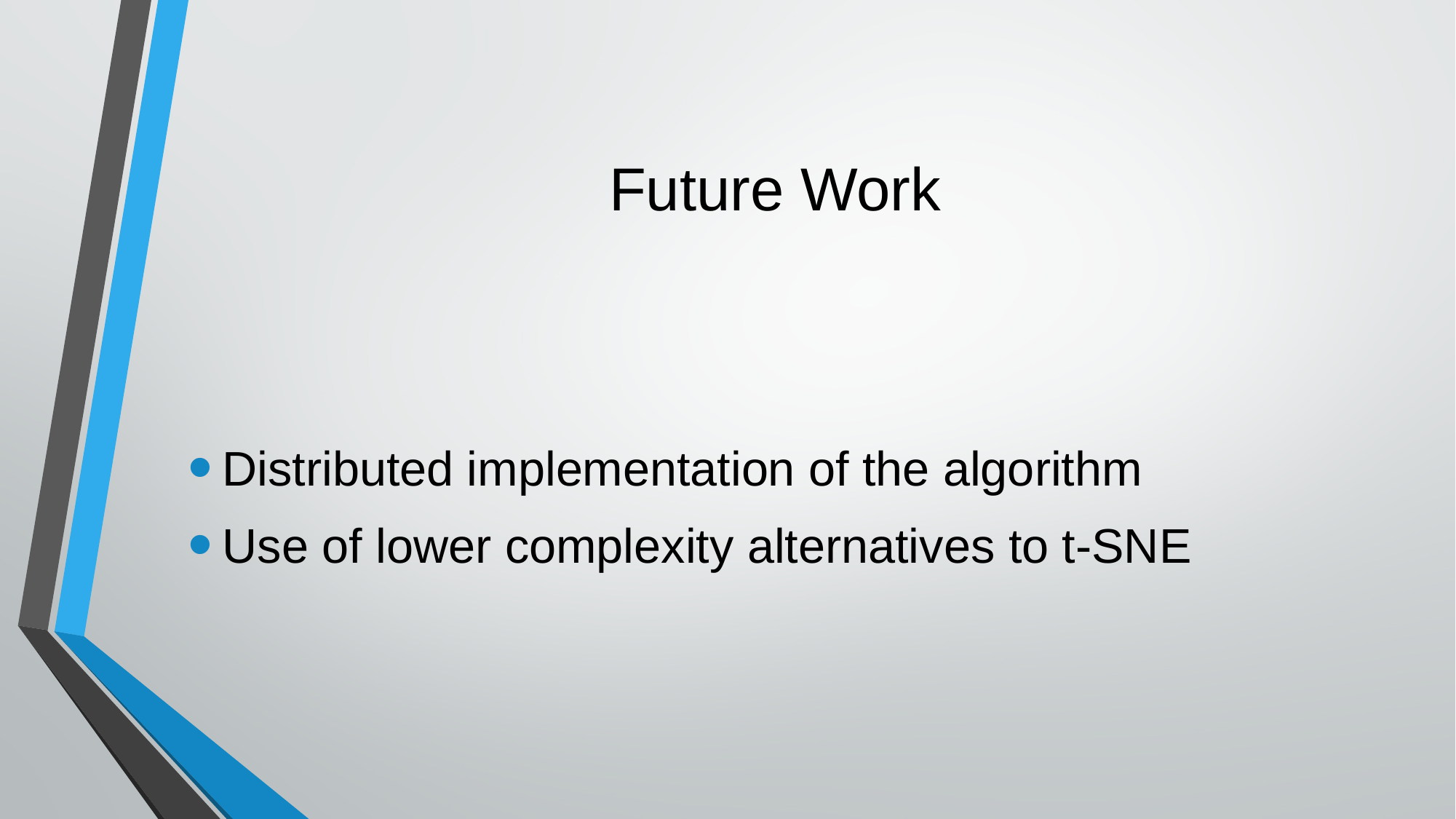

# Future Work
Distributed implementation of the algorithm
Use of lower complexity alternatives to t-SNE